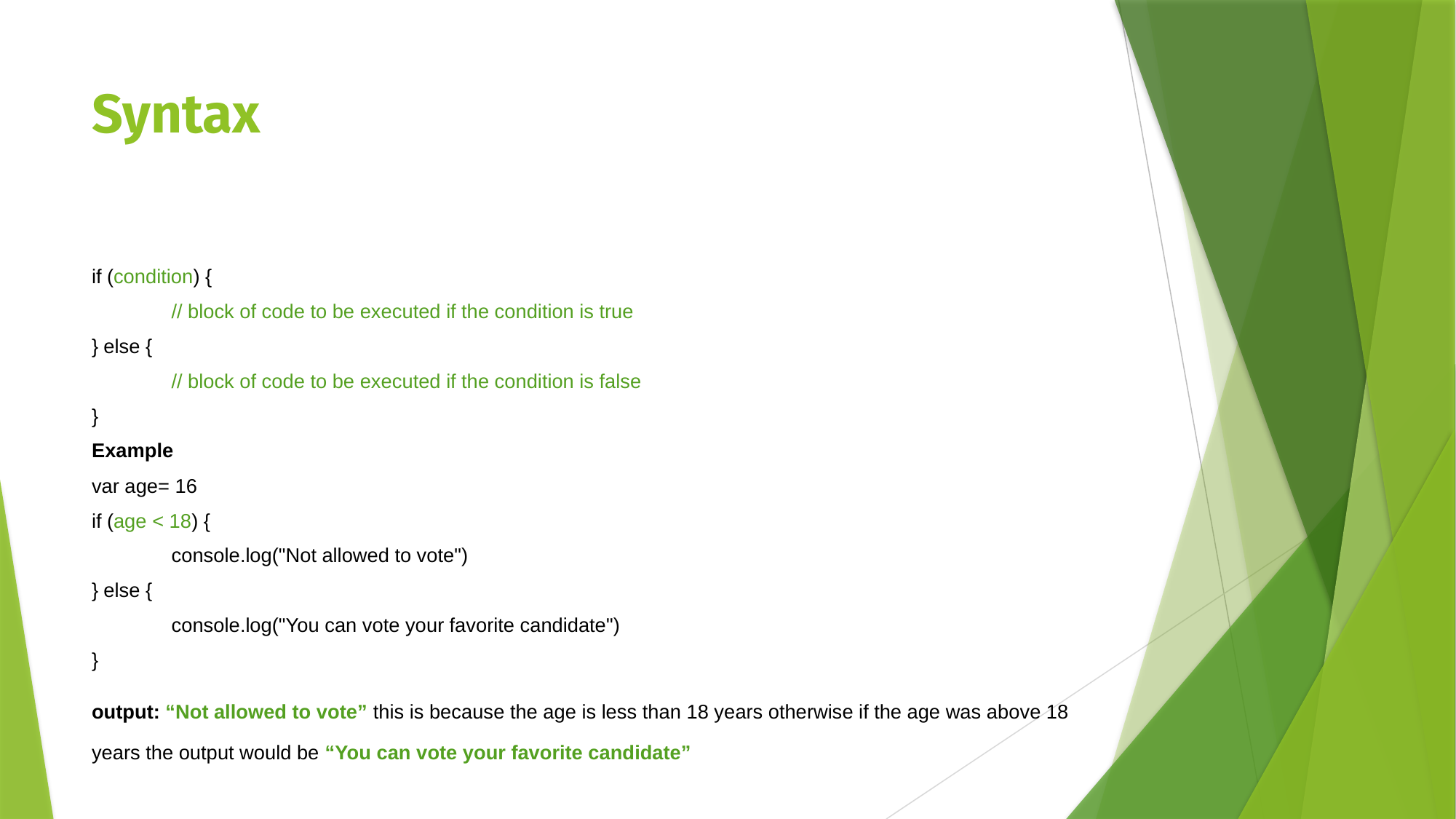

# Syntax
if (condition) {
 	// block of code to be executed if the condition is true
} else {
 	// block of code to be executed if the condition is false
}
Example
var age= 16
if (age < 18) {
	console.log("Not allowed to vote")
} else {
	console.log("You can vote your favorite candidate")
}
output: “Not allowed to vote” this is because the age is less than 18 years otherwise if the age was above 18 years the output would be “You can vote your favorite candidate”